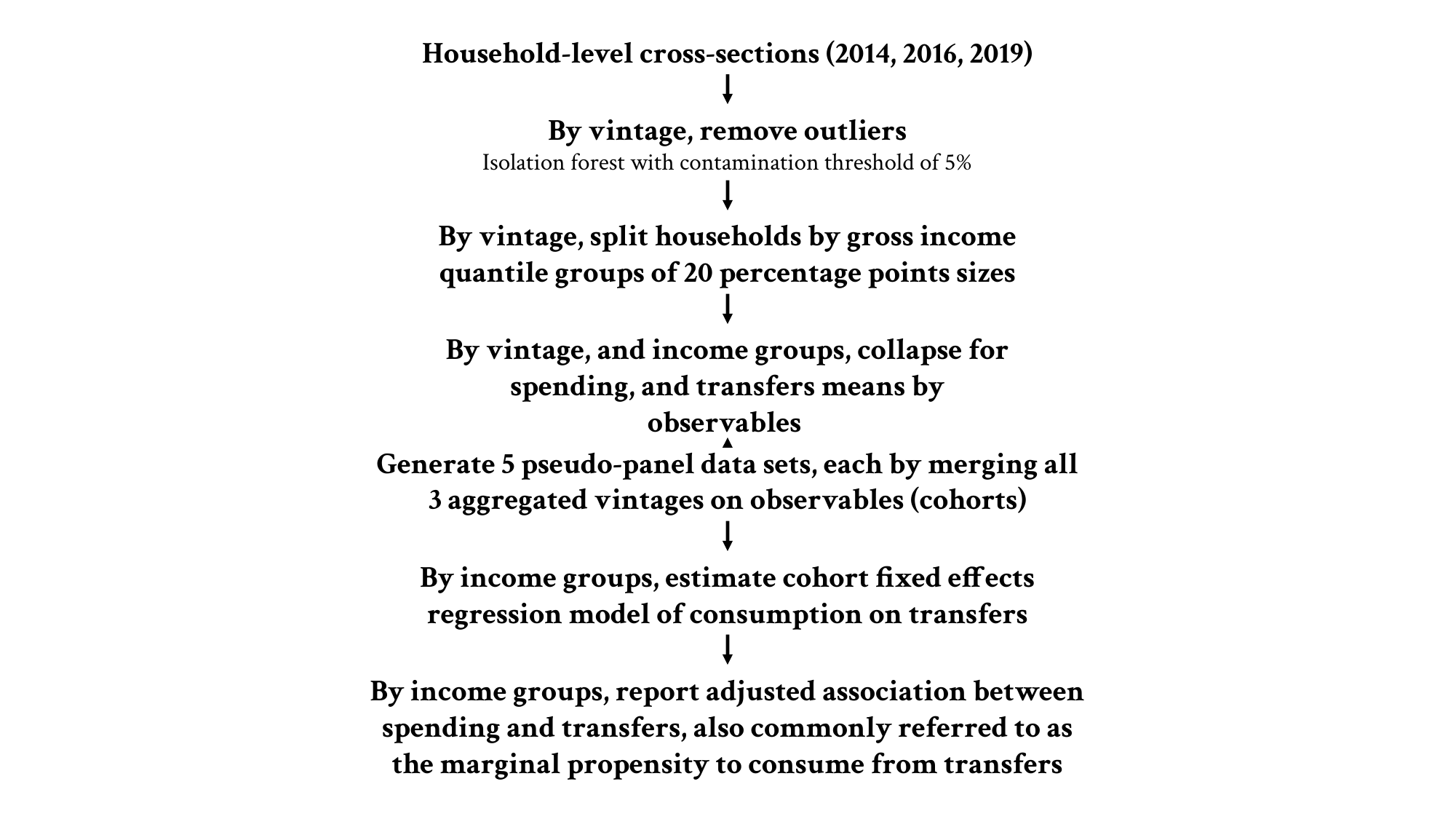

Household-level cross-sections (2014, 2016, 2019)
By vintage, remove outliers
Isolation forest with contamination threshold of 5%
By vintage, split households by gross income quantile groups of 20 percentage points sizes
By vintage, and income groups, collapse for spending, and transfers means by observables
Generate 5 pseudo-panel data sets, each by merging all 3 aggregated vintages on observables (cohorts)
By income groups, estimate cohort fixed effects regression model of consumption on transfers
By income groups, report adjusted association between spending and transfers, also commonly referred to as the marginal propensity to consume from transfers